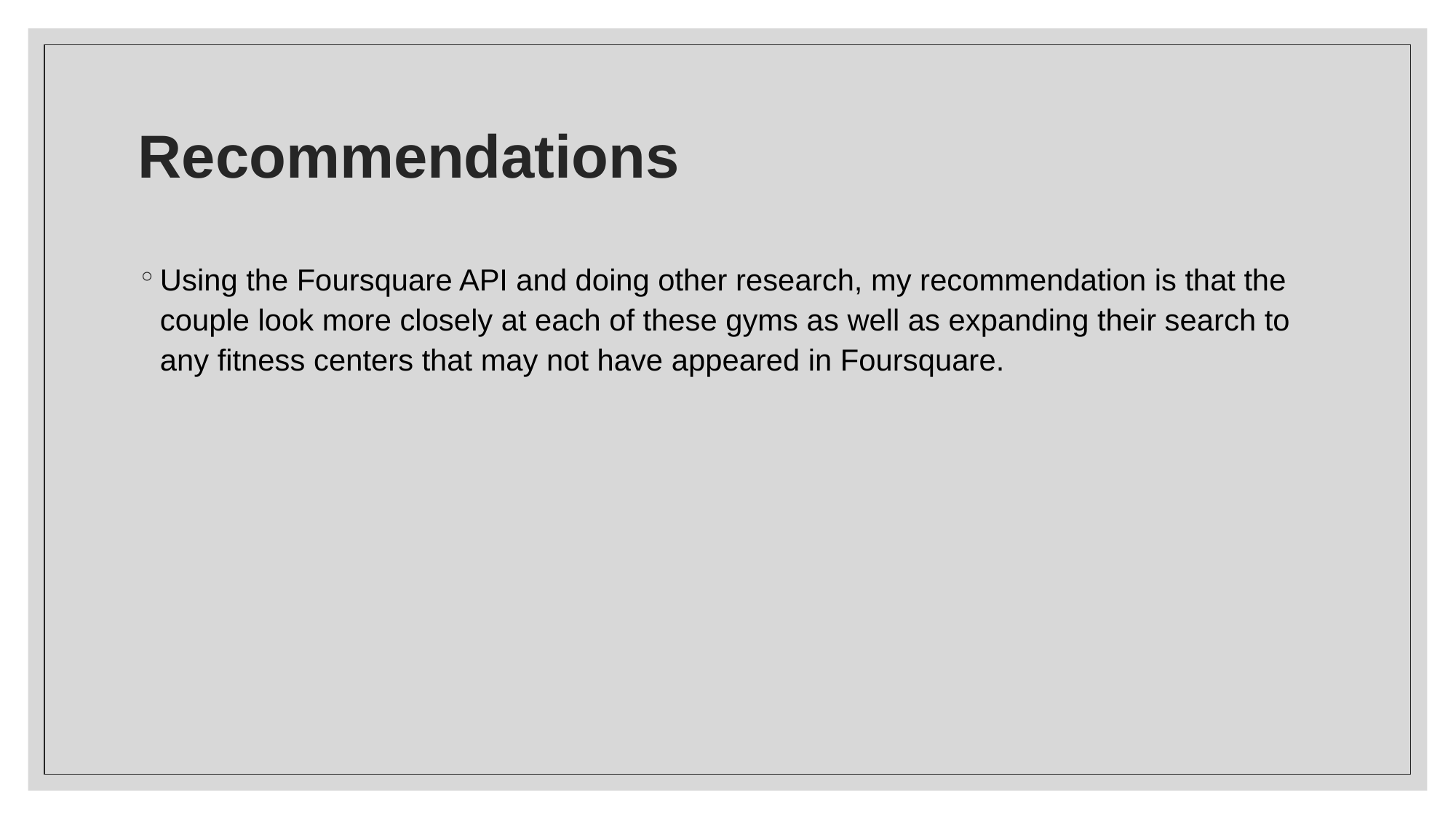

# Recommendations
Using the Foursquare API and doing other research, my recommendation is that the couple look more closely at each of these gyms as well as expanding their search to any fitness centers that may not have appeared in Foursquare.